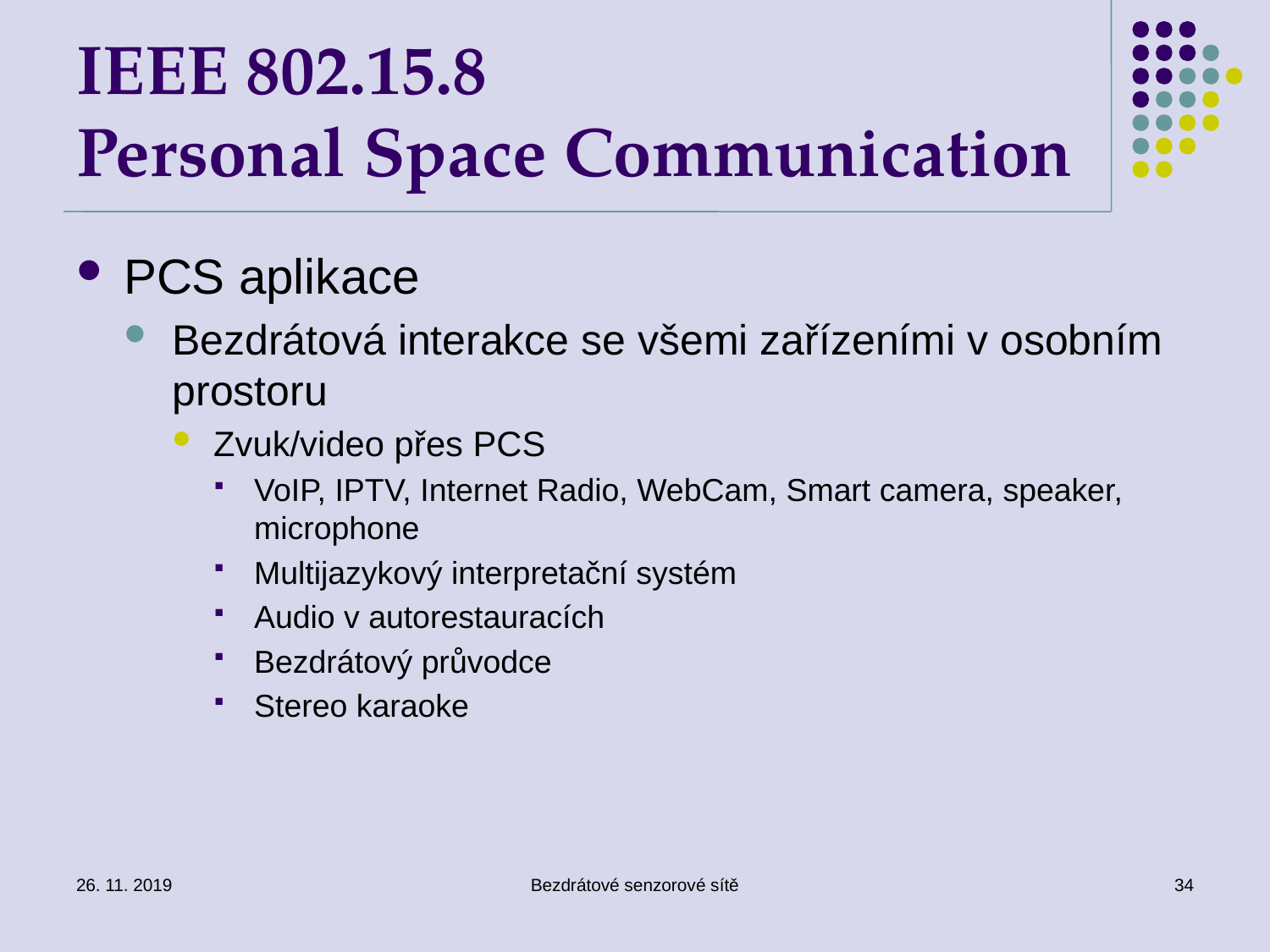

# IEEE 802.15.8 Personal Space Communication
PCS aplikace
Bezdrátová interakce se všemi zařízeními v osobním prostoru
Zvuk/video přes PCS
VoIP, IPTV, Internet Radio, WebCam, Smart camera, speaker, microphone
Multijazykový interpretační systém
Audio v autorestauracích
Bezdrátový průvodce
Stereo karaoke
26. 11. 2019
Bezdrátové senzorové sítě
34